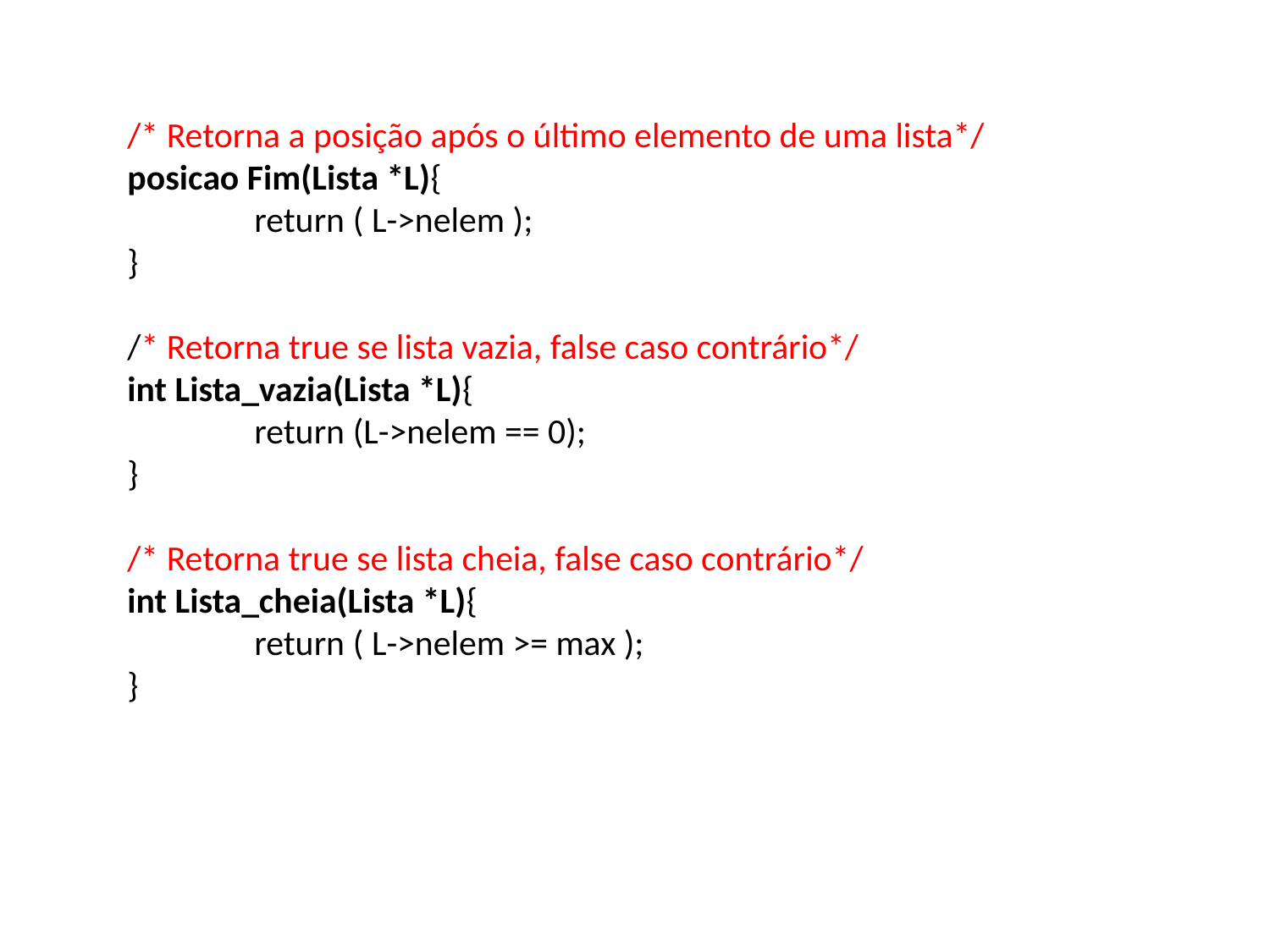

/* Retorna a posição após o último elemento de uma lista*/
posicao Fim(Lista *L){
	return ( L->nelem );
}

/* Retorna true se lista vazia, false caso contrário*/
int Lista_vazia(Lista *L){
	return (L->nelem == 0);
}

/* Retorna true se lista cheia, false caso contrário*/
int Lista_cheia(Lista *L){
	return ( L->nelem >= max );
}